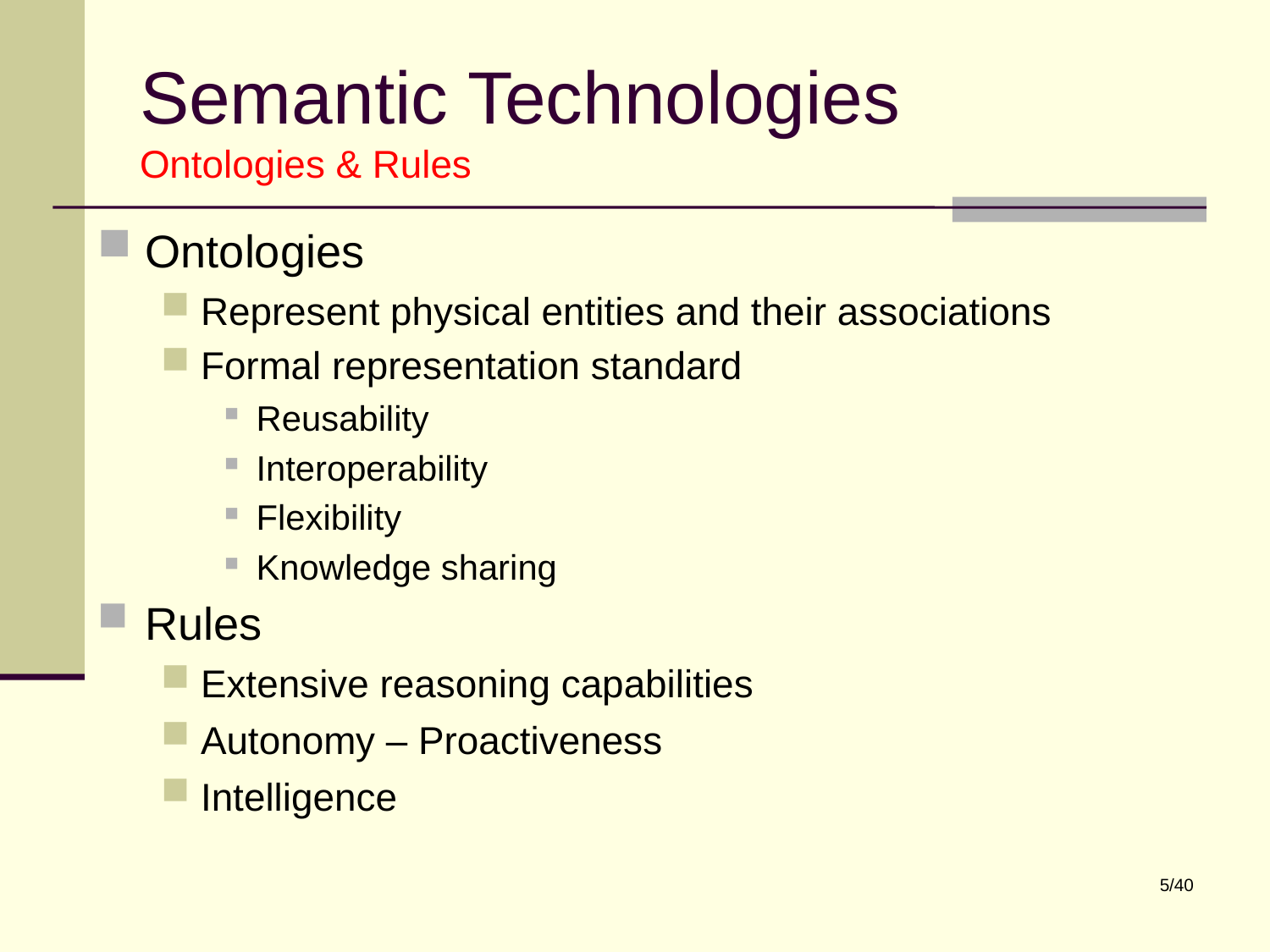

Semantic Technologies
Ontologies & Rules
Ontologies
Represent physical entities and their associations
Formal representation standard
Reusability
Interoperability
Flexibility
Knowledge sharing
Rules
Extensive reasoning capabilities
Autonomy – Proactiveness
Intelligence

5/40